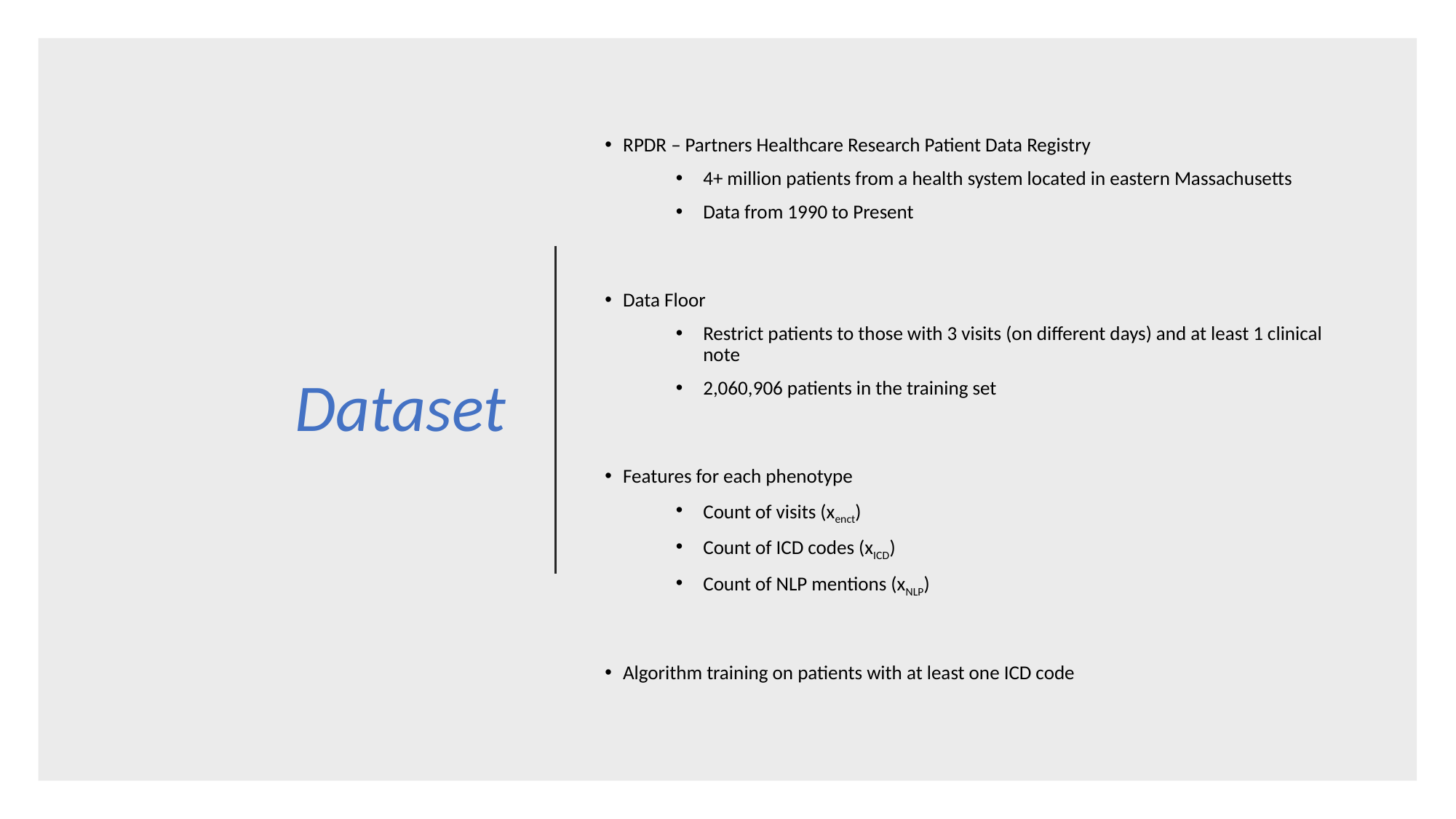

# Dataset
RPDR – Partners Healthcare Research Patient Data Registry
4+ million patients from a health system located in eastern Massachusetts
Data from 1990 to Present

Data Floor
Restrict patients to those with 3 visits (on different days) and at least 1 clinical note
2,060,906 patients in the training set

Features for each phenotype
Count of visits (xenct)
Count of ICD codes (xICD)
Count of NLP mentions (xNLP)

Algorithm training on patients with at least one ICD code